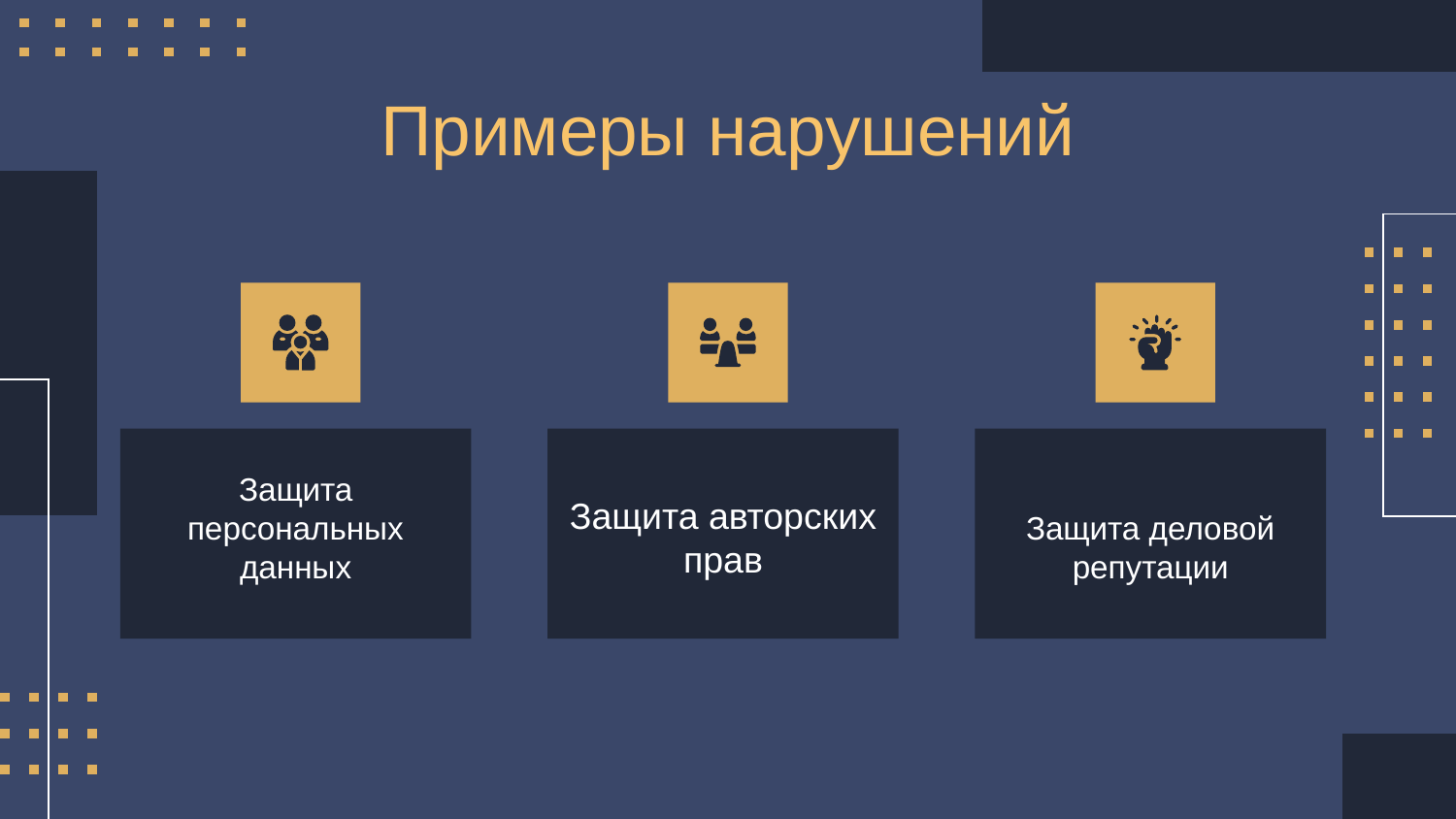

# Примеры нарушений

Защита персональных данных

Защита авторских прав

Защита деловой репутации